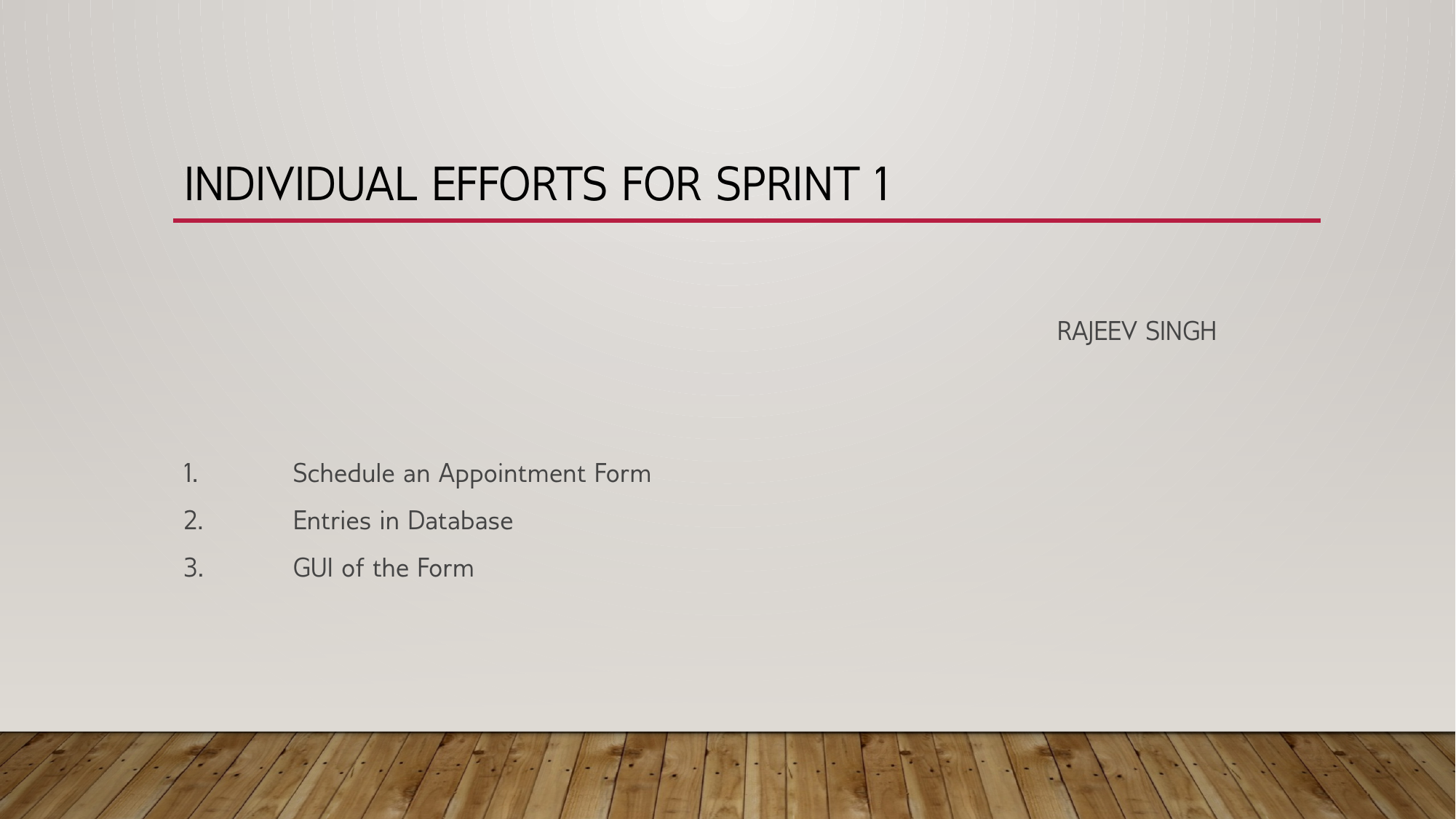

# Individual efforts for sprint 1

								RAJEEV SINGH

1. 	Schedule an Appointment Form
2. 	Entries in Database
3. 	GUI of the Form